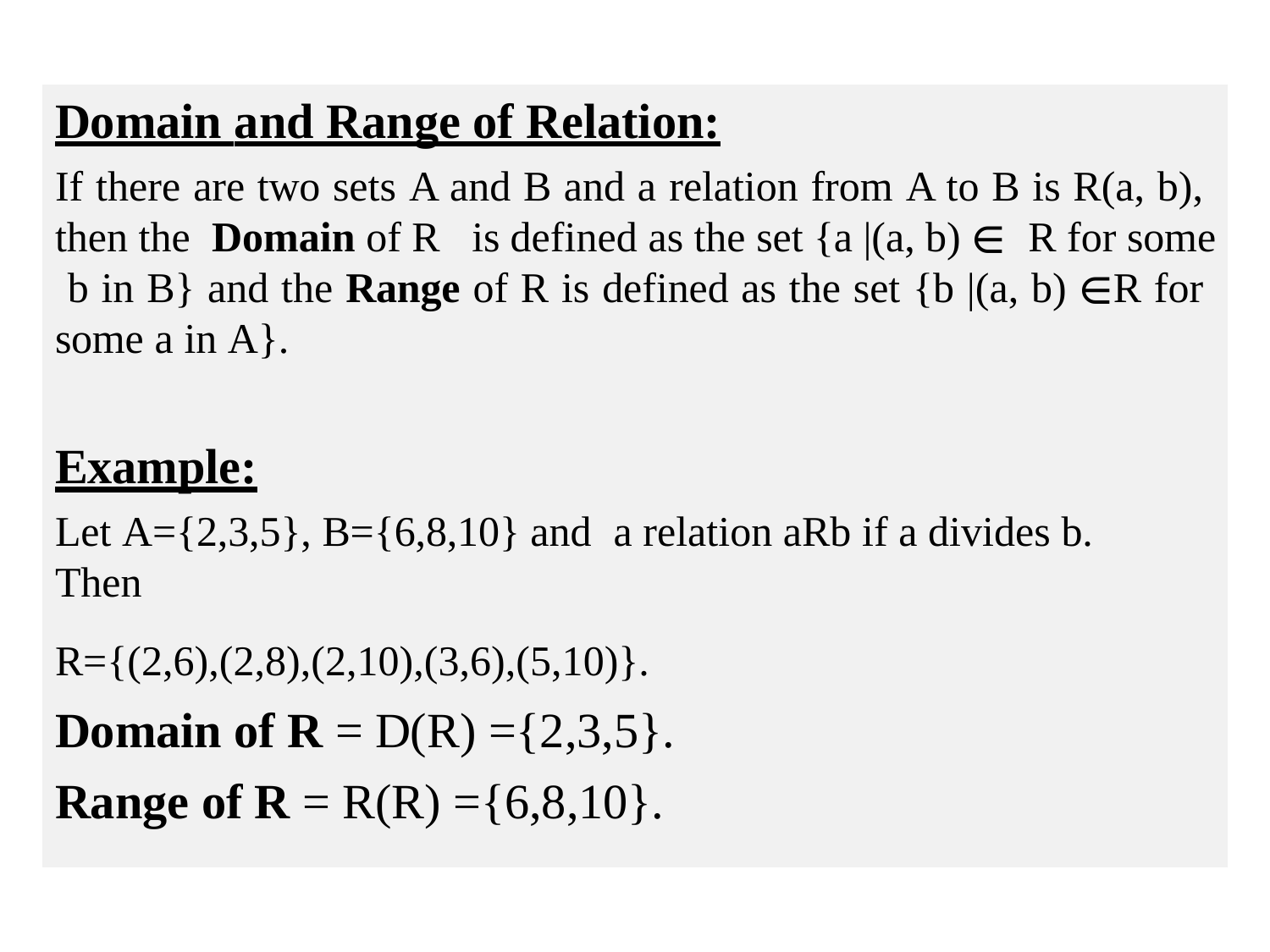

# Domain and Range of Relation:
If there are two sets A and B and a relation from A to B is R(a, b),  then the Domain of R   is defined as the set {a |(a, b) ∈ R for some  b in B} and the Range of R is defined as the set {b |(a, b) ∈R for  some a in A}.

Example:
Let A={2,3,5}, B={6,8,10} and	a relation aRb if a divides b. Then
R={(2,6),(2,8),(2,10),(3,6),(5,10)}.
Domain of R = D(R) ={2,3,5}.
Range of R = R(R) ={6,8,10}.